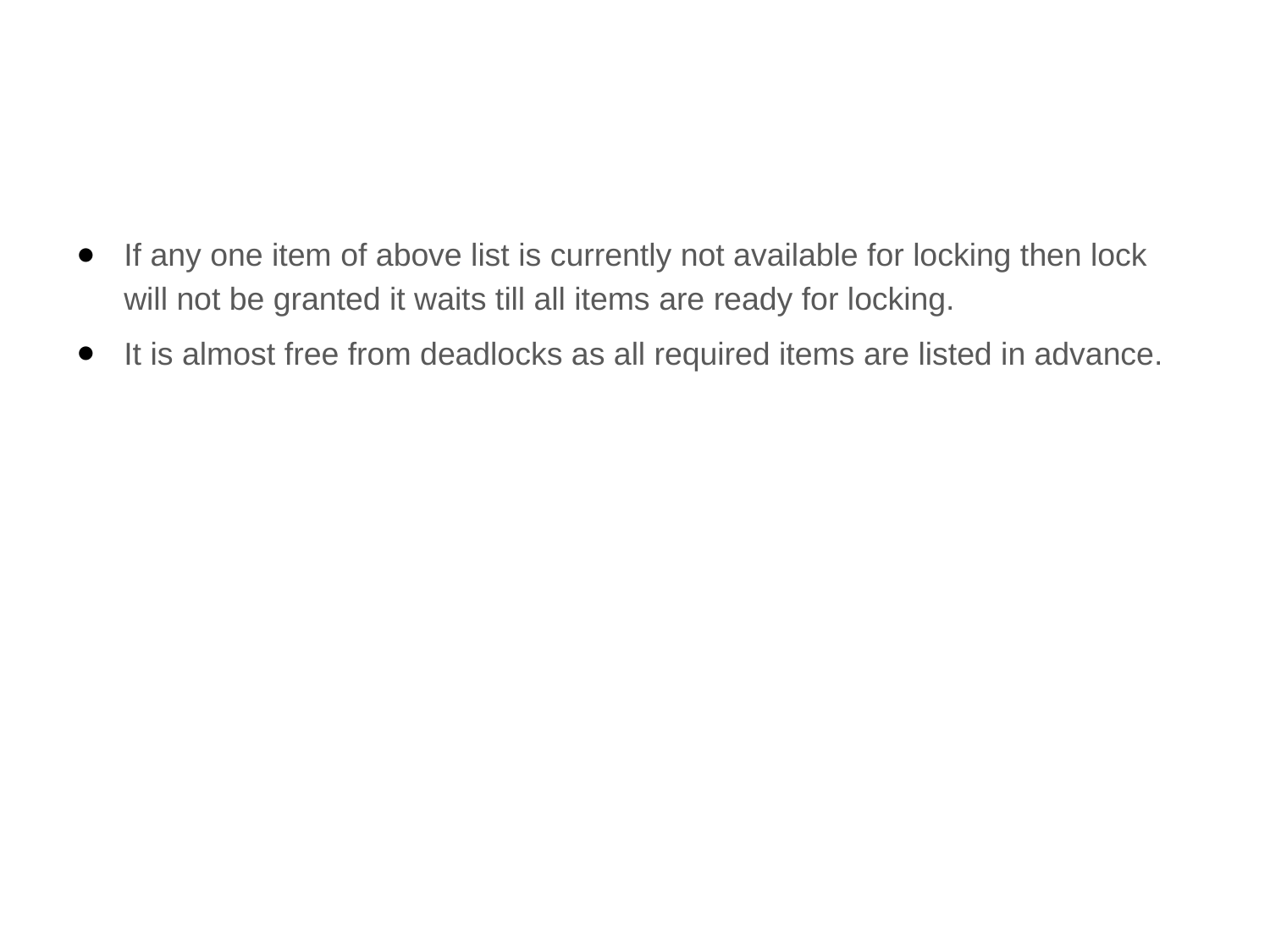

#
If any one item of above list is currently not available for locking then lock will not be granted it waits till all items are ready for locking.
It is almost free from deadlocks as all required items are listed in advance.